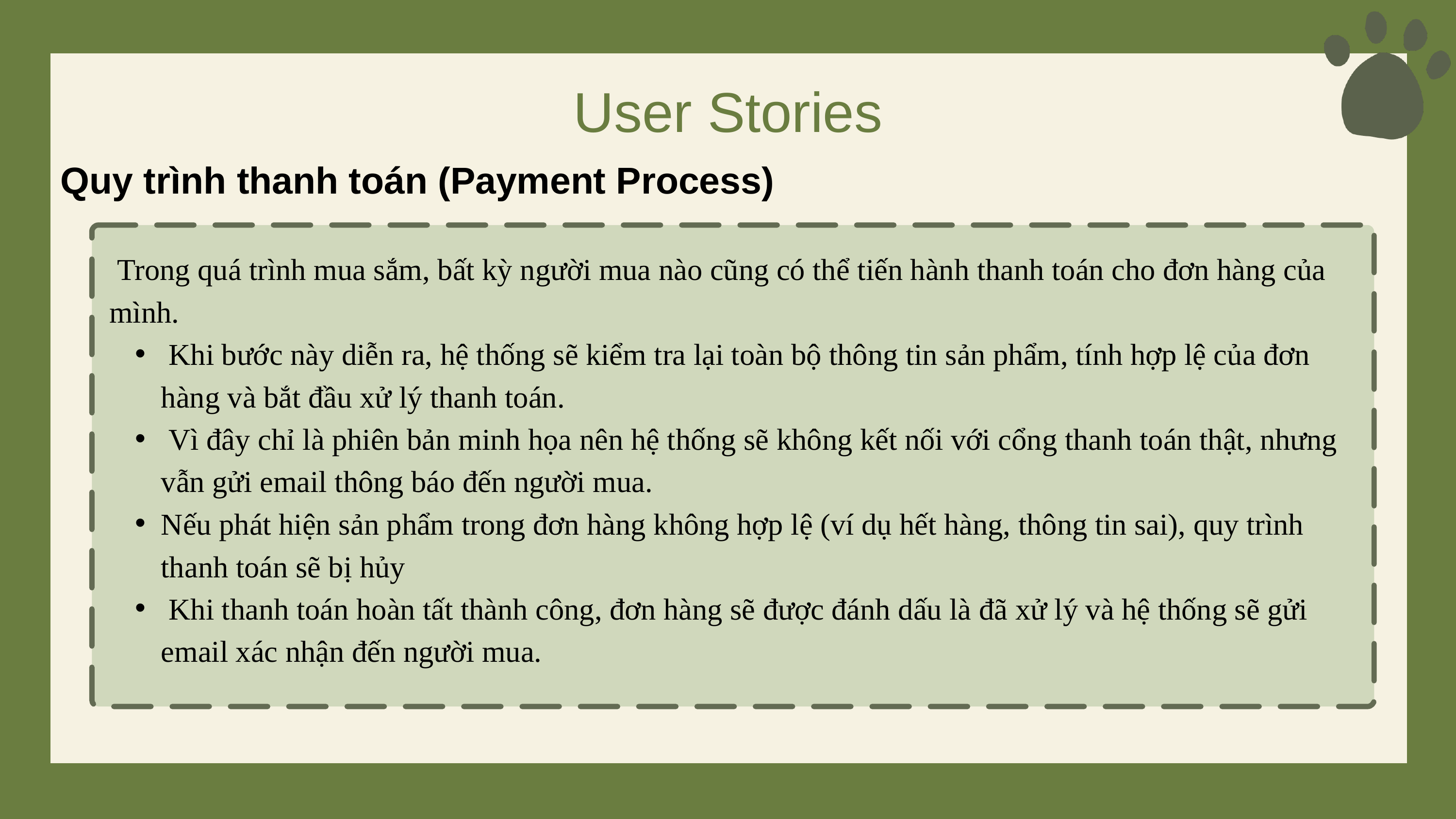

User Stories
Quy trình thanh toán (Payment Process)

 Trong quá trình mua sắm, bất kỳ người mua nào cũng có thể tiến hành thanh toán cho đơn hàng của mình.
 Khi bước này diễn ra, hệ thống sẽ kiểm tra lại toàn bộ thông tin sản phẩm, tính hợp lệ của đơn hàng và bắt đầu xử lý thanh toán.
 Vì đây chỉ là phiên bản minh họa nên hệ thống sẽ không kết nối với cổng thanh toán thật, nhưng vẫn gửi email thông báo đến người mua.
Nếu phát hiện sản phẩm trong đơn hàng không hợp lệ (ví dụ hết hàng, thông tin sai), quy trình thanh toán sẽ bị hủy
 Khi thanh toán hoàn tất thành công, đơn hàng sẽ được đánh dấu là đã xử lý và hệ thống sẽ gửi email xác nhận đến người mua.